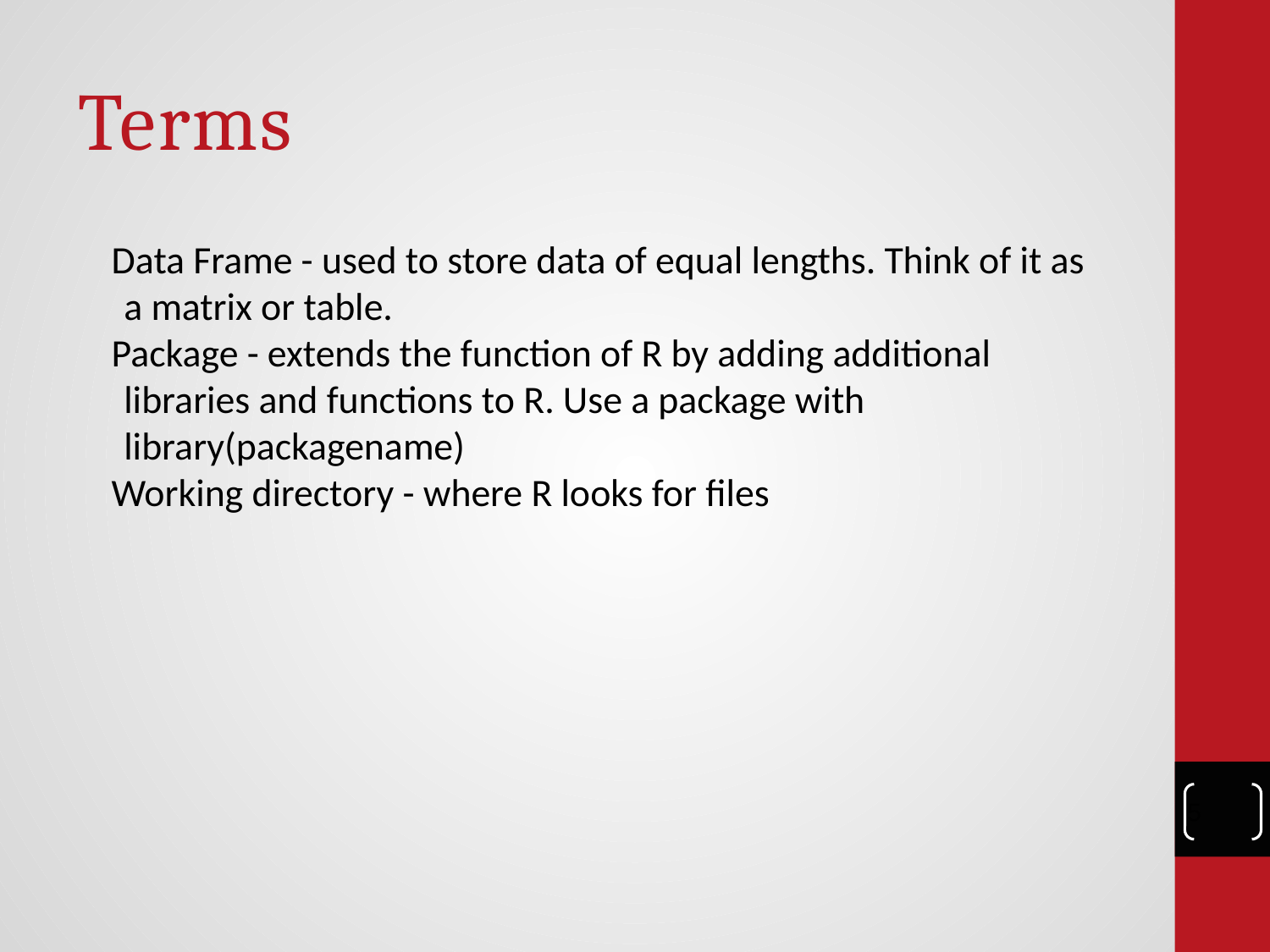

# Terms
Data Frame - used to store data of equal lengths. Think of it as a matrix or table.
Package - extends the function of R by adding additional libraries and functions to R. Use a package with library(packagename)
Working directory - where R looks for files
5